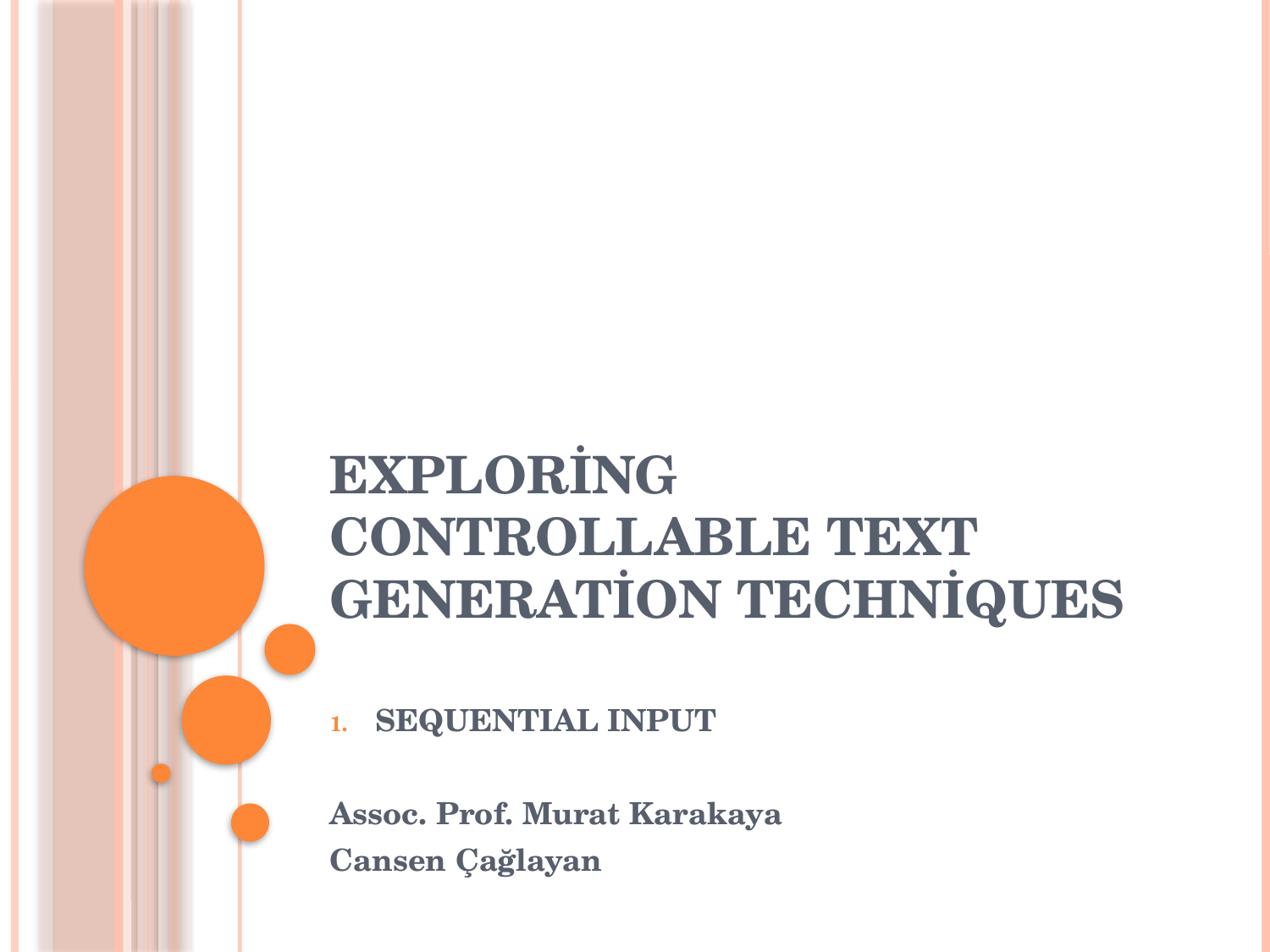

# Exploring Controllable Text Generation Techniques
SEQUENTIAL INPUT

Assoc. Prof. Murat Karakaya
Cansen Çağlayan